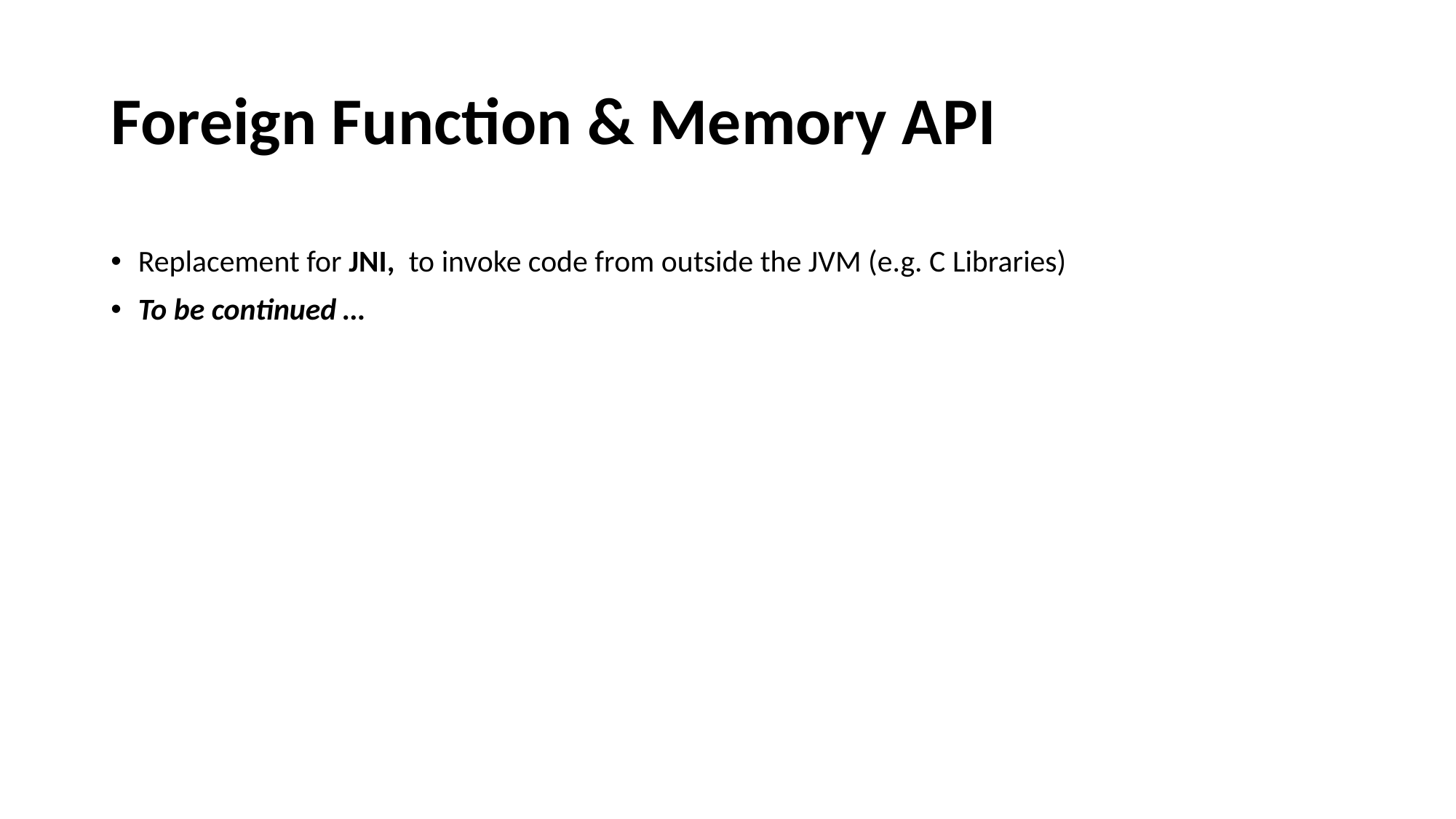

# Foreign Function & Memory API
Replacement for JNI,  to invoke code from outside the JVM (e.g. C Libraries)
To be continued …